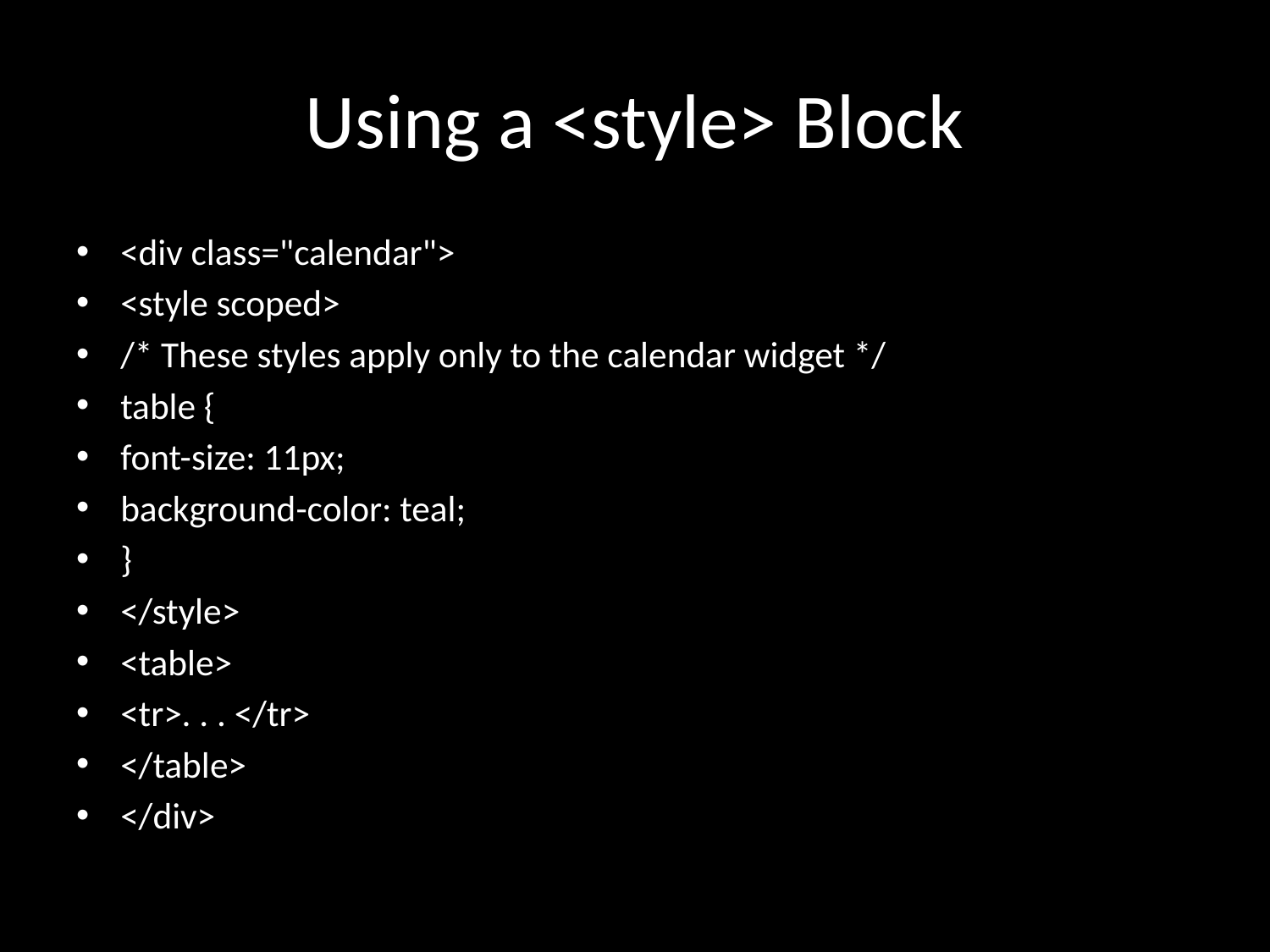

# Using a <style> Block
<div class="calendar">
<style scoped>
/* These styles apply only to the calendar widget */
table {
font-size: 11px;
background-color: teal;
}
</style>
<table>
<tr>. . . </tr>
</table>
</div>